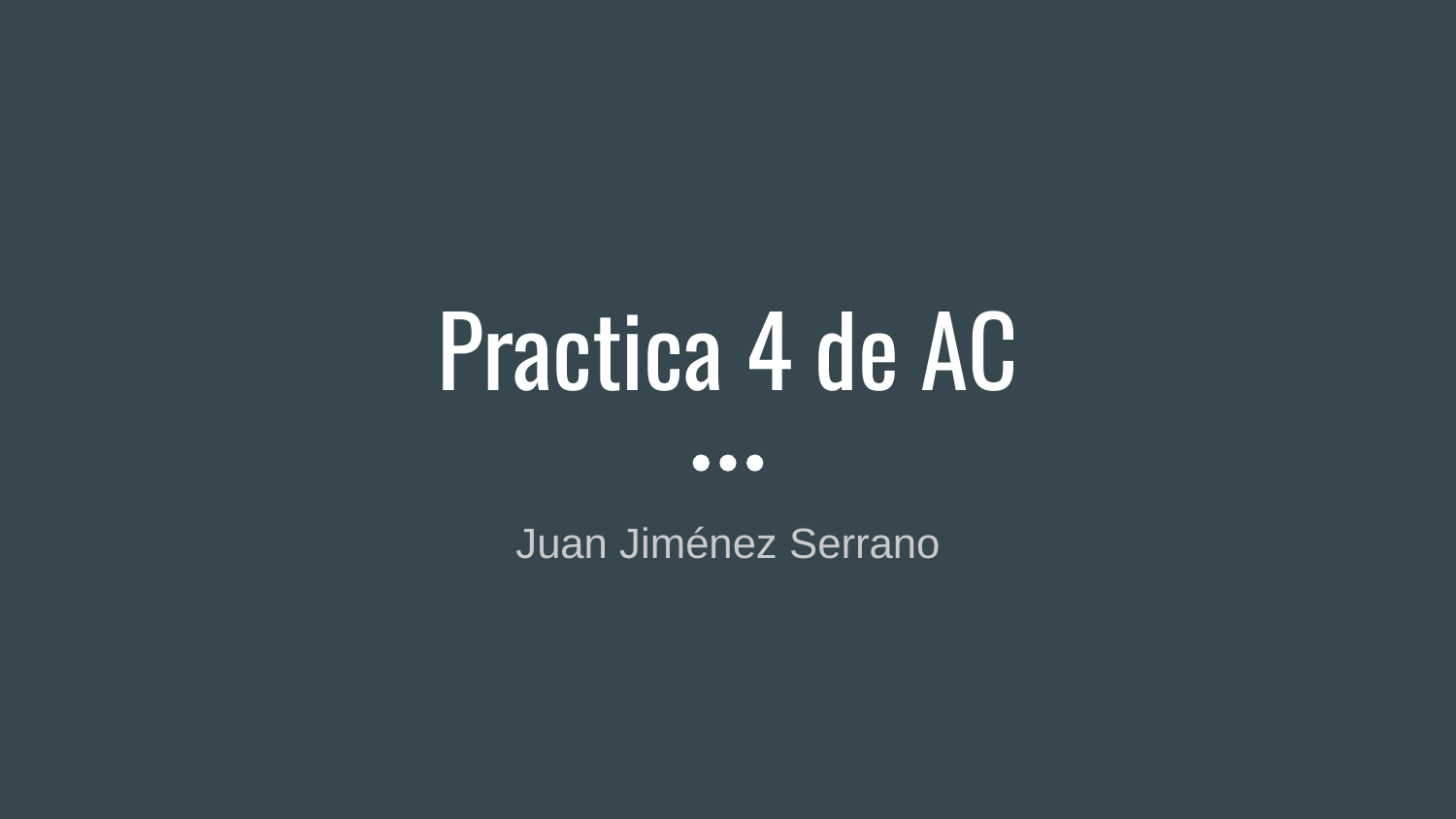

# Practica 4 de AC
Juan Jiménez Serrano